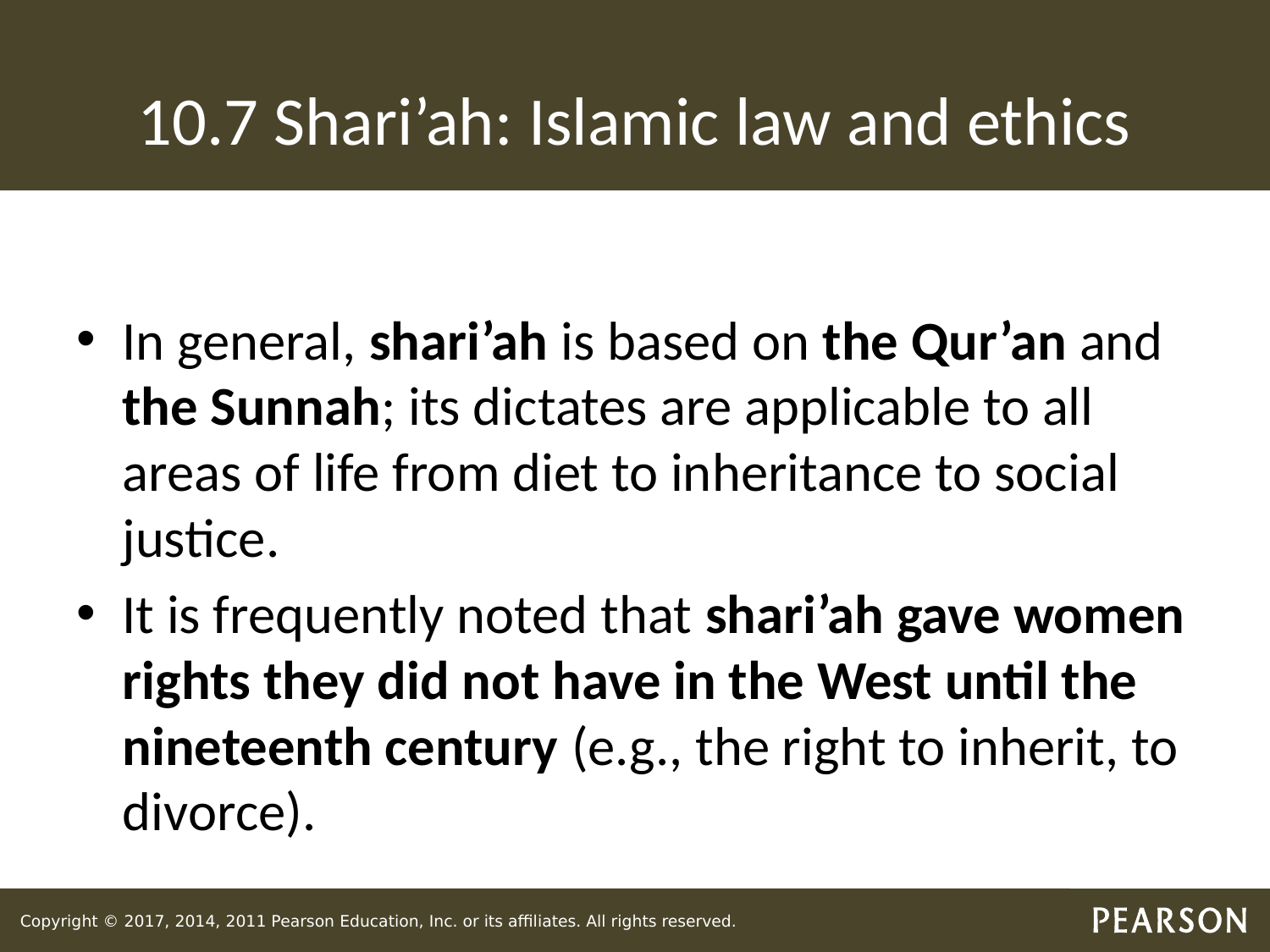

# 10.7 Shari’ah: Islamic law and ethics

In general, shari’ah is based on the Qur’an and the Sunnah; its dictates are applicable to all areas of life from diet to inheritance to social justice.
It is frequently noted that shari’ah gave women rights they did not have in the West until the nineteenth century (e.g., the right to inherit, to divorce).